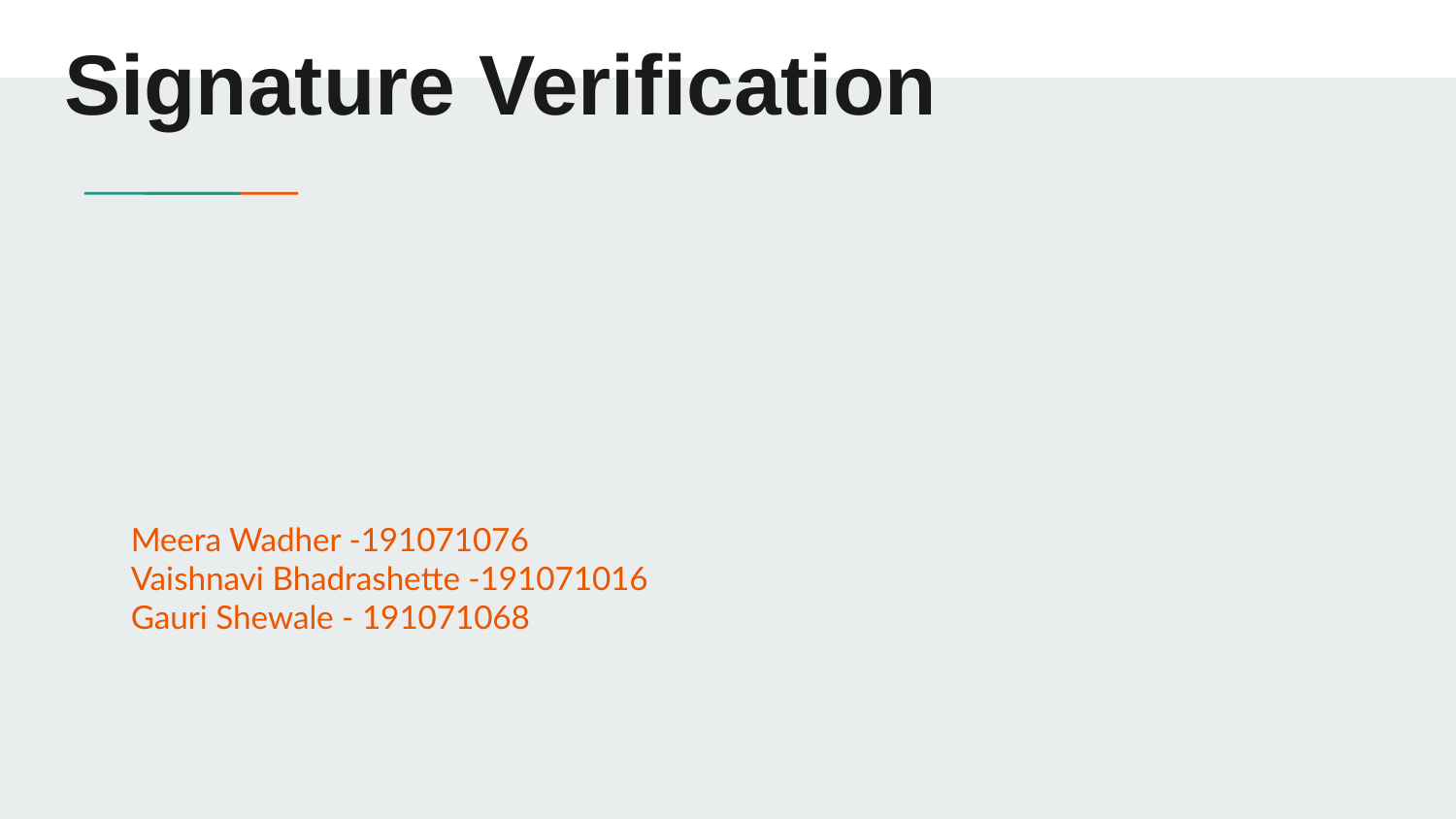

# Signature Verification
Meera Wadher -191071076
Vaishnavi Bhadrashette -191071016
Gauri Shewale - 191071068